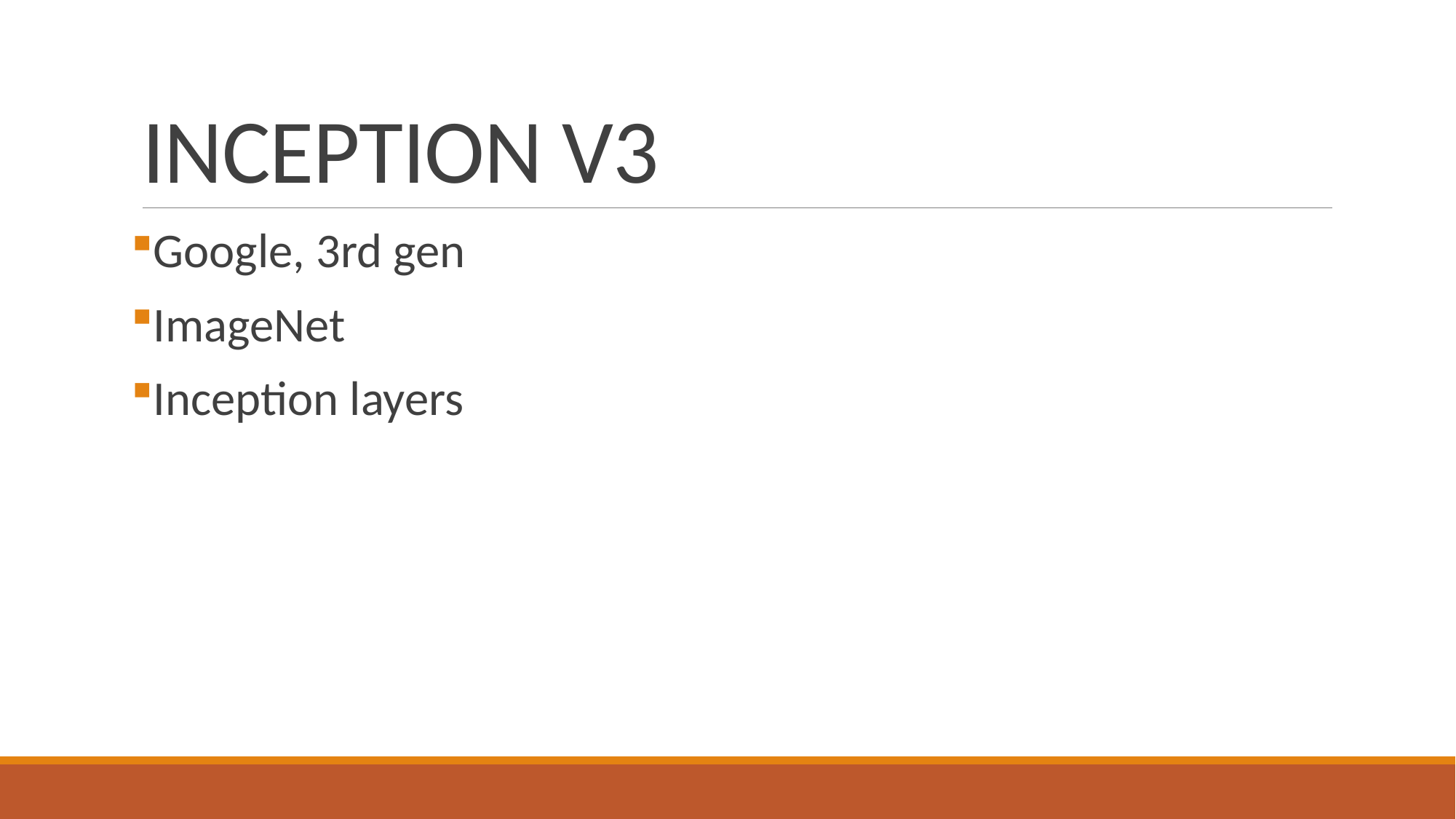

# INCEPTION V3
Google, 3rd gen
ImageNet
Inception layers